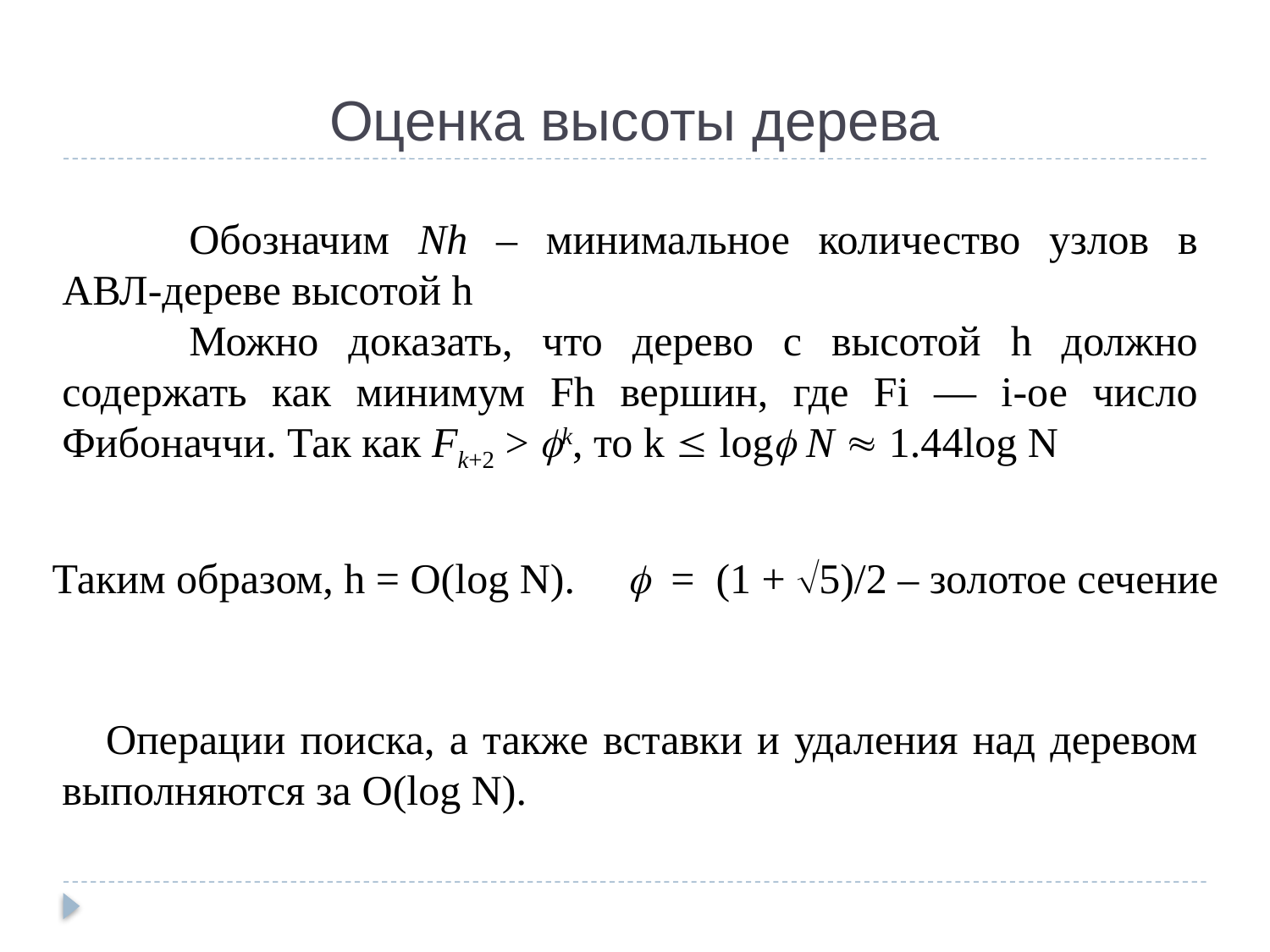

# Оценка высоты дерева
	Обозначим Nh – минимальное количество узлов в АВЛ-дереве высотой h
	Можно доказать, что дерево с высотой h должно содержать как минимум Fh вершин, где Fi — i-ое число Фибоначчи. Так как Fk+2 > φk, то k ≤ logφ N ≈ 1.44log N
Таким образом, h = O(log N).
φ  =  (1 + √5)/2 – золотое сечение
   Операции поиска, а также вставки и удаления над деревом выполняются за O(log N).